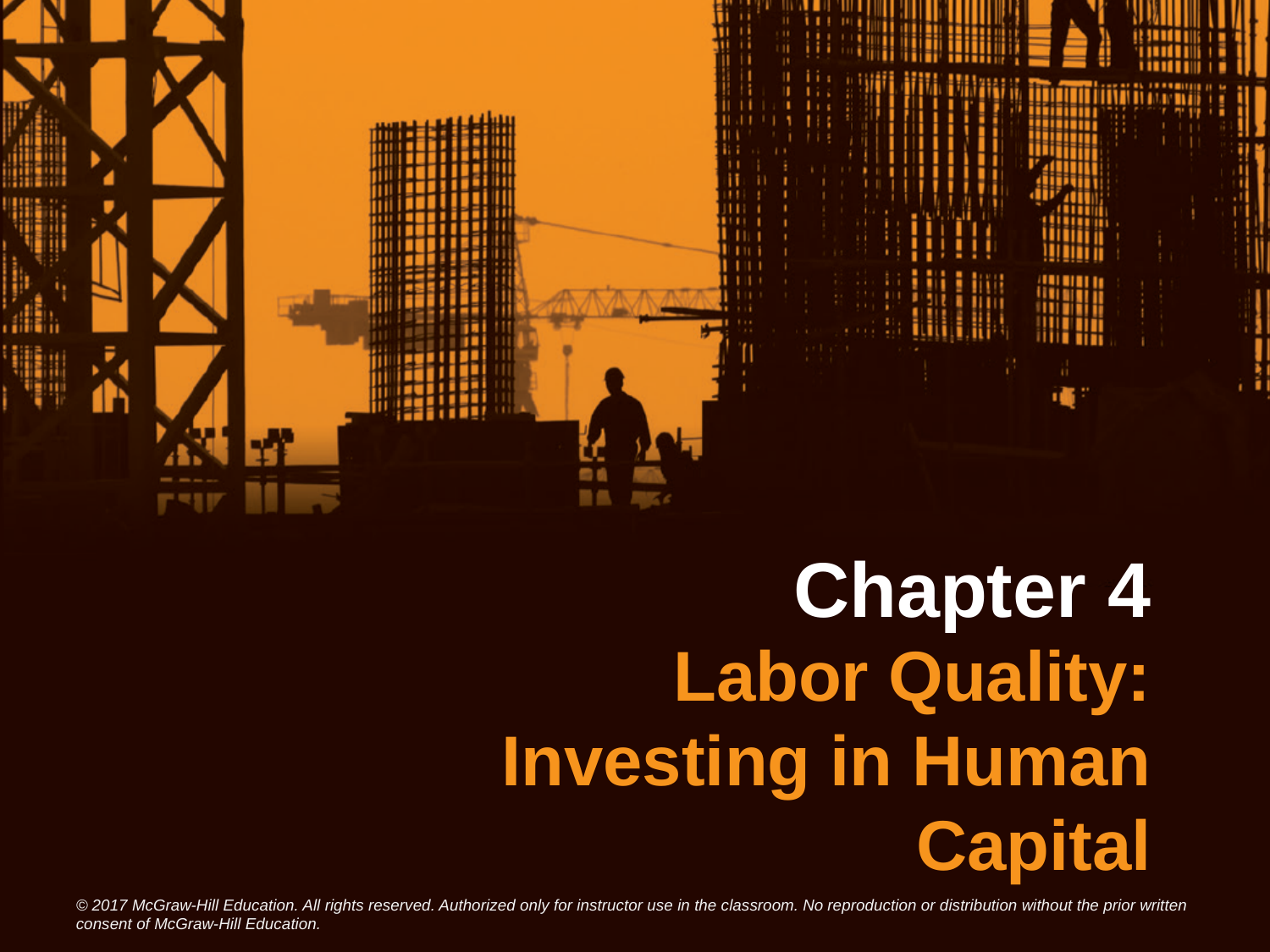

# Chapter 4
Labor Quality: Investing in Human Capital